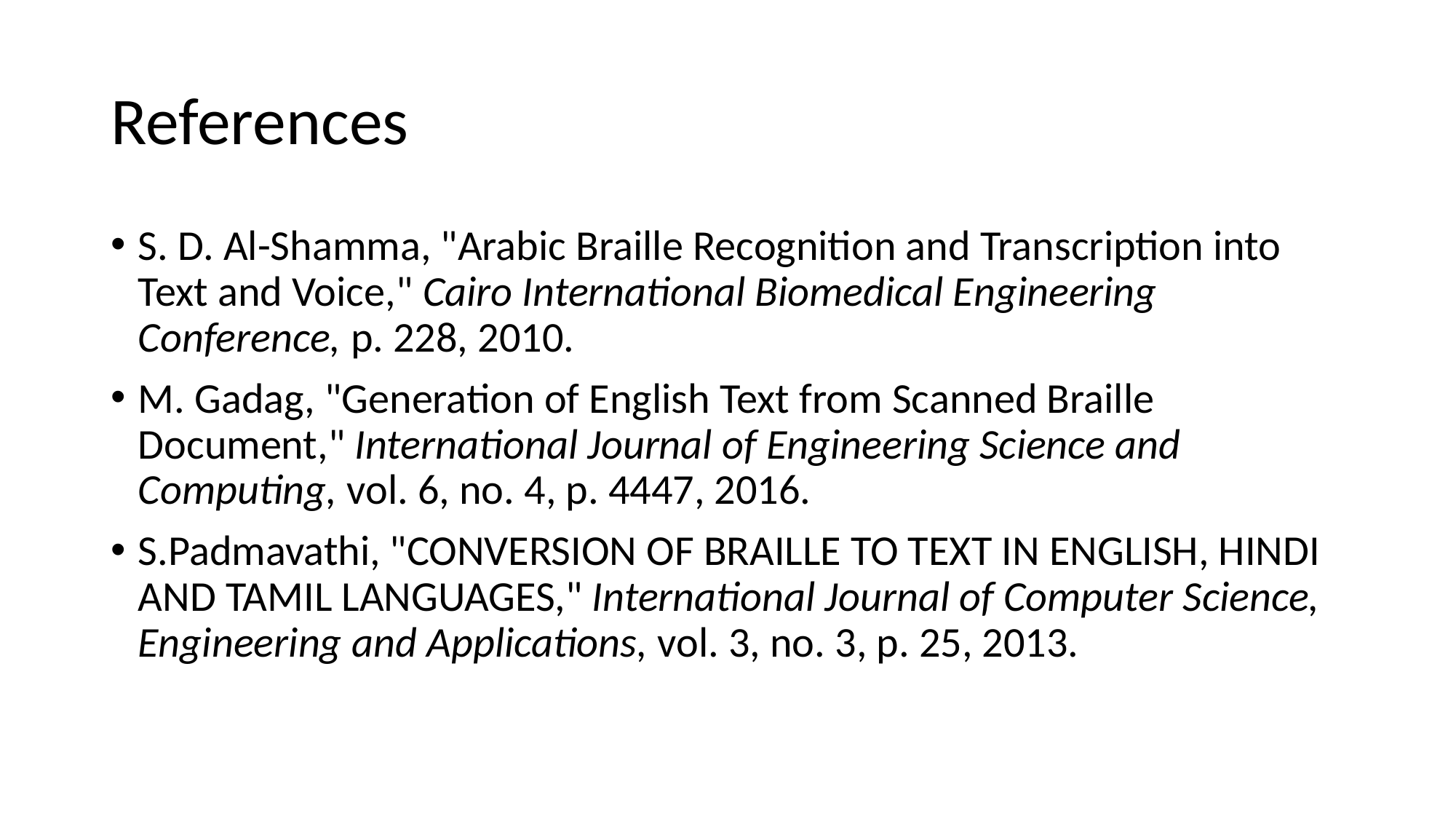

# References
S. D. Al-Shamma, "Arabic Braille Recognition and Transcription into Text and Voice," Cairo International Biomedical Engineering Conference, p. 228, 2010.
M. Gadag, "Generation of English Text from Scanned Braille Document," International Journal of Engineering Science and Computing, vol. 6, no. 4, p. 4447, 2016.
S.Padmavathi, "CONVERSION OF BRAILLE TO TEXT IN ENGLISH, HINDI AND TAMIL LANGUAGES," International Journal of Computer Science, Engineering and Applications, vol. 3, no. 3, p. 25, 2013.